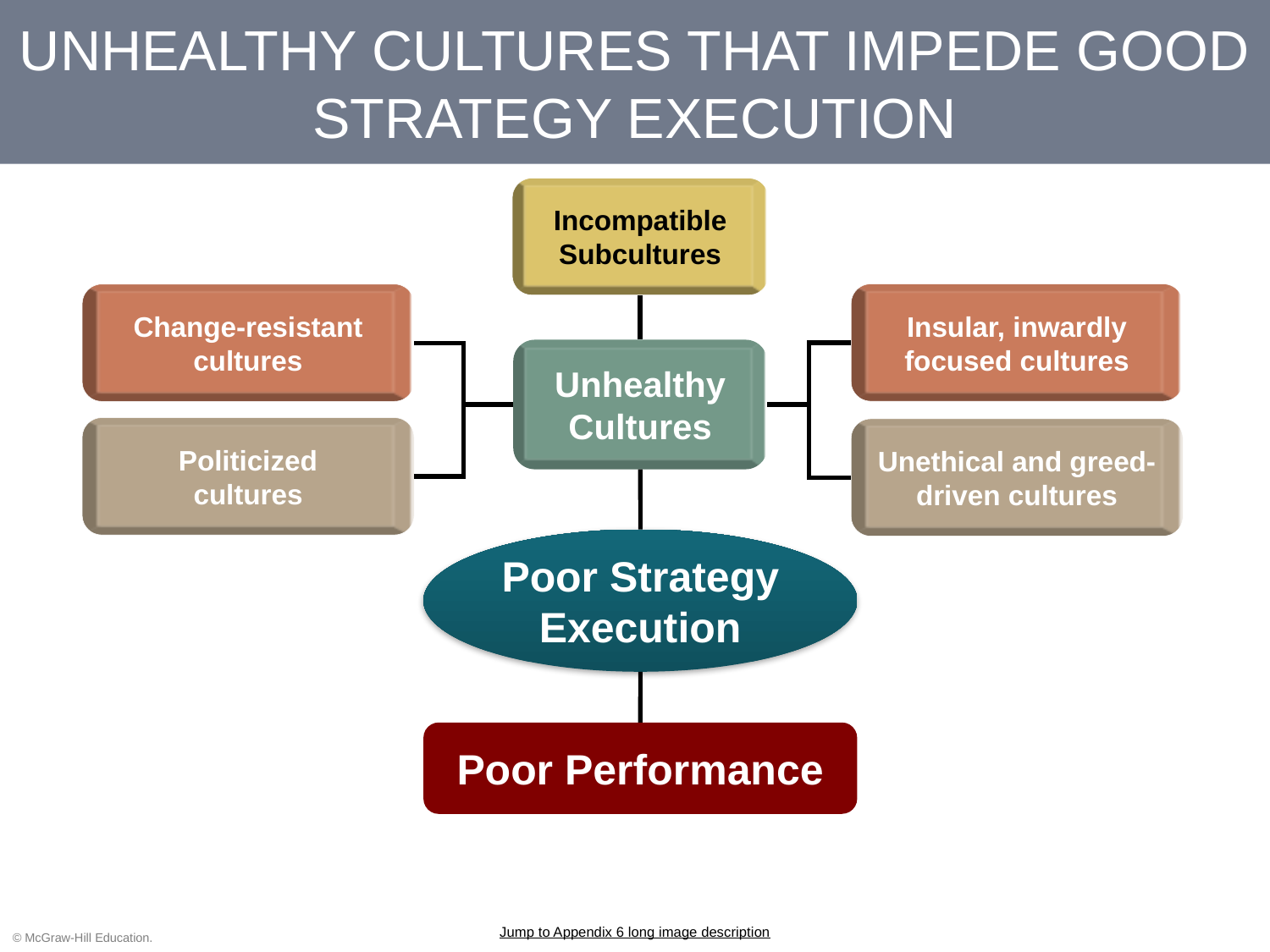

# UNHEALTHY CULTURES THAT IMPEDE GOOD STRATEGY EXECUTION
Incompatible Subcultures
Insular, inwardly focused cultures
Change-resistant cultures
Unhealthy Cultures
Politicized
cultures
Unethical and greed-driven cultures
Poor Strategy Execution
Poor Performance
Jump to Appendix 6 long image description